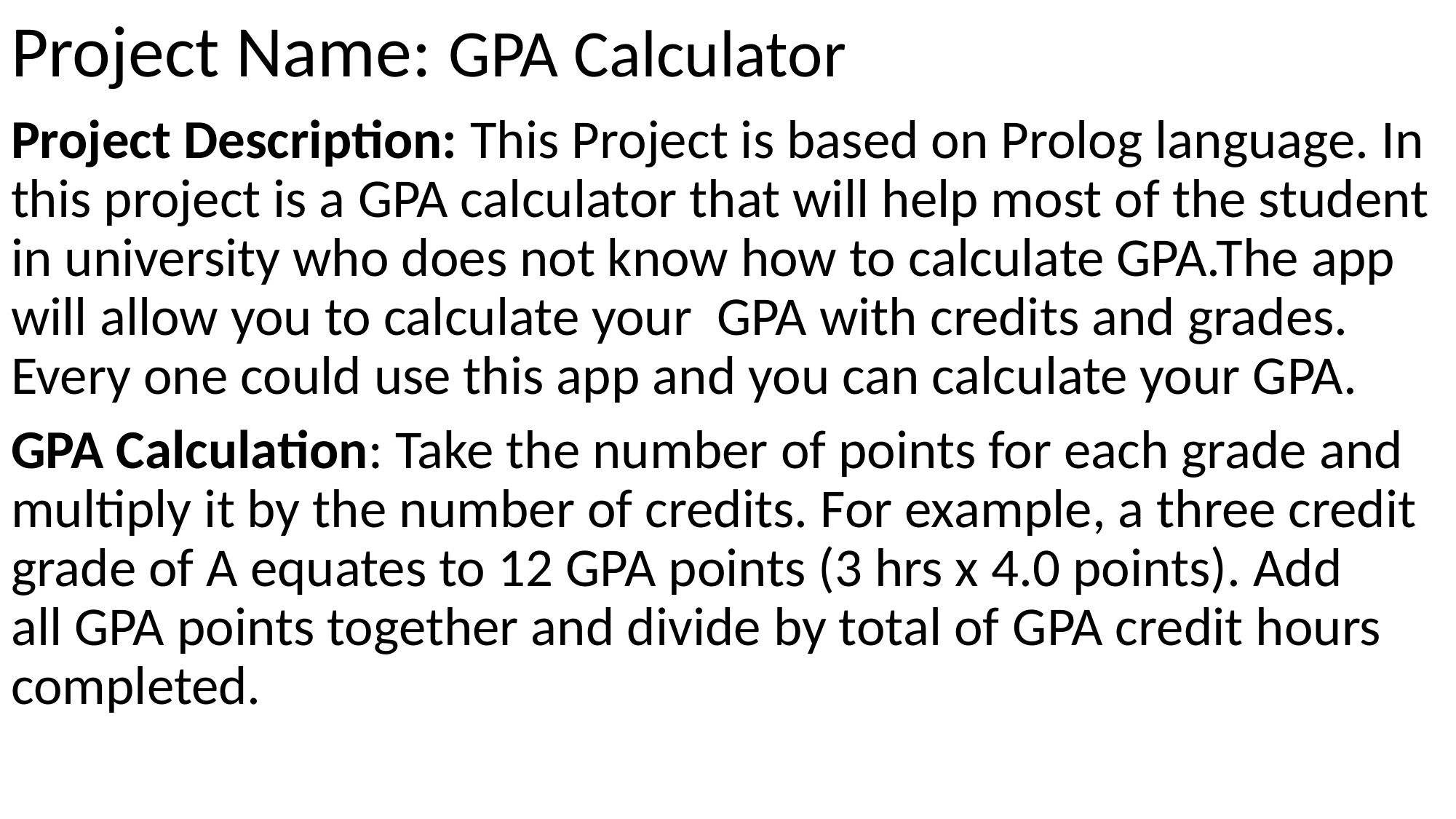

# Project Name: GPA Calculator
Project Description: This Project is based on Prolog language. In this project is a GPA calculator that will help most of the student in university who does not know how to calculate GPA.The app will allow you to calculate your  GPA with credits and grades. Every one could use this app and you can calculate your GPA.
GPA Calculation: Take the number of points for each grade and multiply it by the number of credits. For example, a three credit grade of A equates to 12 GPA points (3 hrs x 4.0 points). Add all GPA points together and divide by total of GPA credit hours completed.